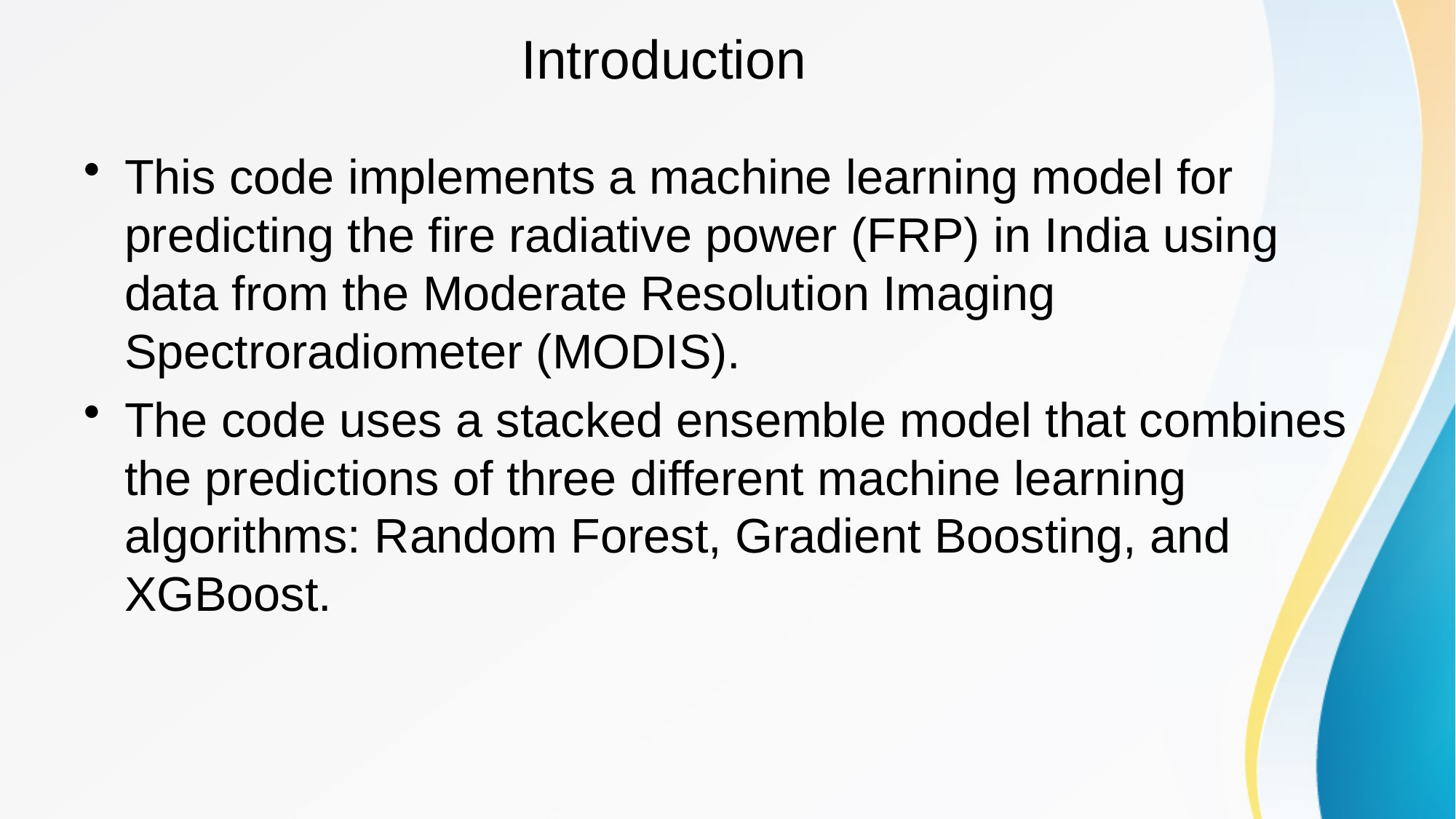

# Introduction
This code implements a machine learning model for predicting the fire radiative power (FRP) in India using data from the Moderate Resolution Imaging Spectroradiometer (MODIS).
The code uses a stacked ensemble model that combines the predictions of three different machine learning algorithms: Random Forest, Gradient Boosting, and XGBoost.